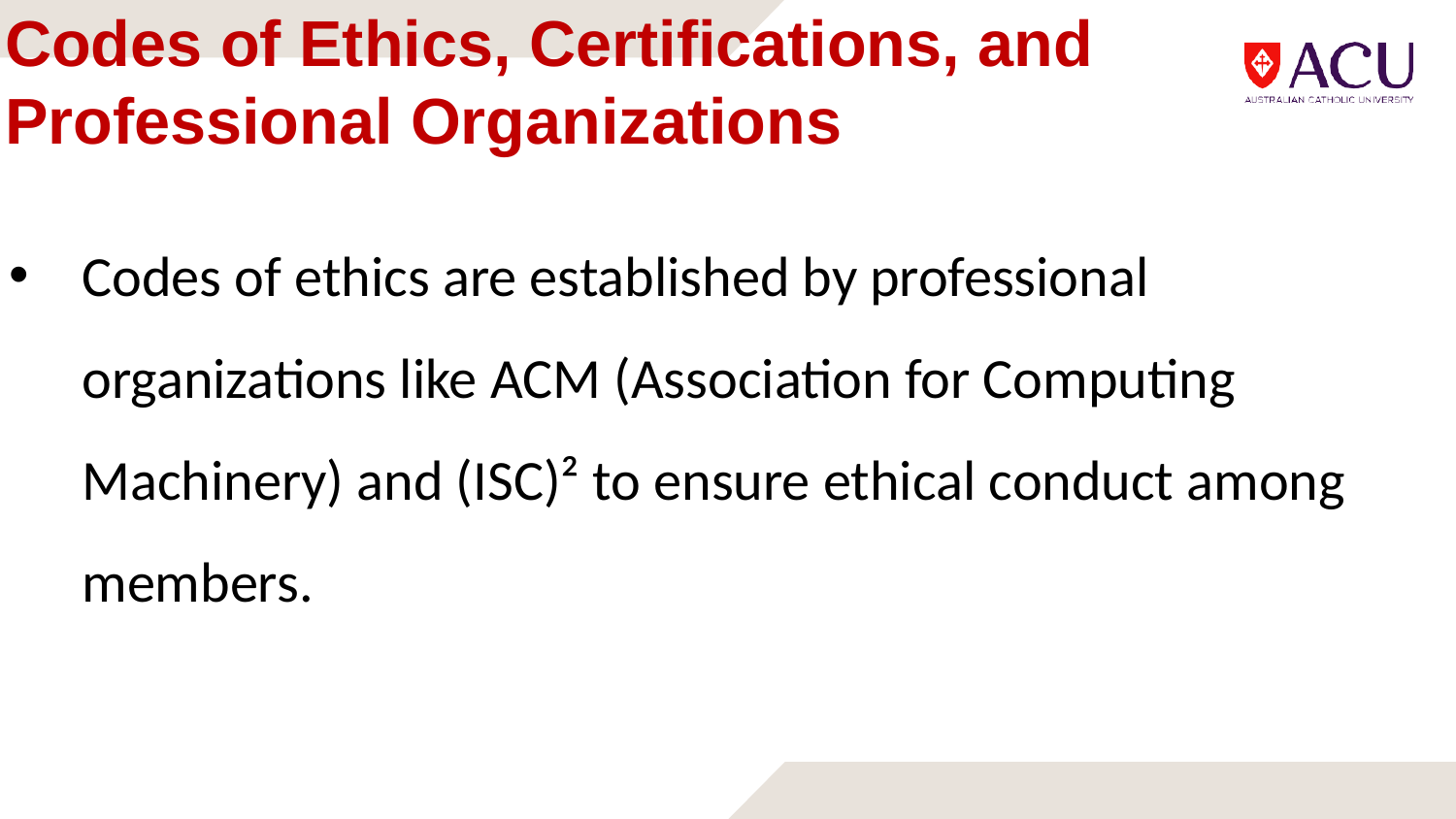

# Codes of Ethics, Certifications, and Professional Organizations
Codes of ethics are established by professional organizations like ACM (Association for Computing Machinery) and (ISC)² to ensure ethical conduct among members.